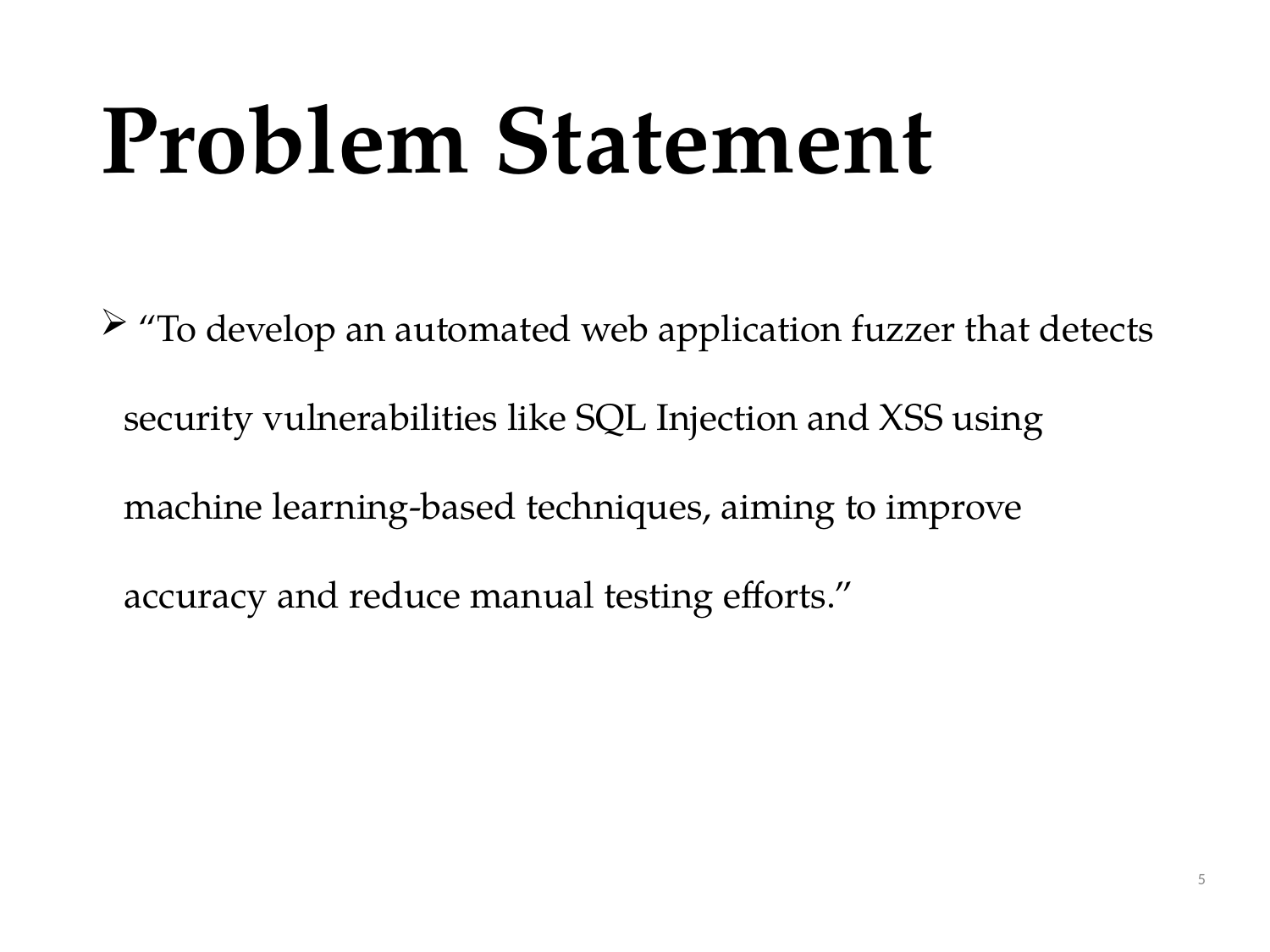

# Problem Statement

 “To develop an automated web application fuzzer that detects security vulnerabilities like SQL Injection and XSS using machine learning-based techniques, aiming to improve accuracy and reduce manual testing efforts.”
5